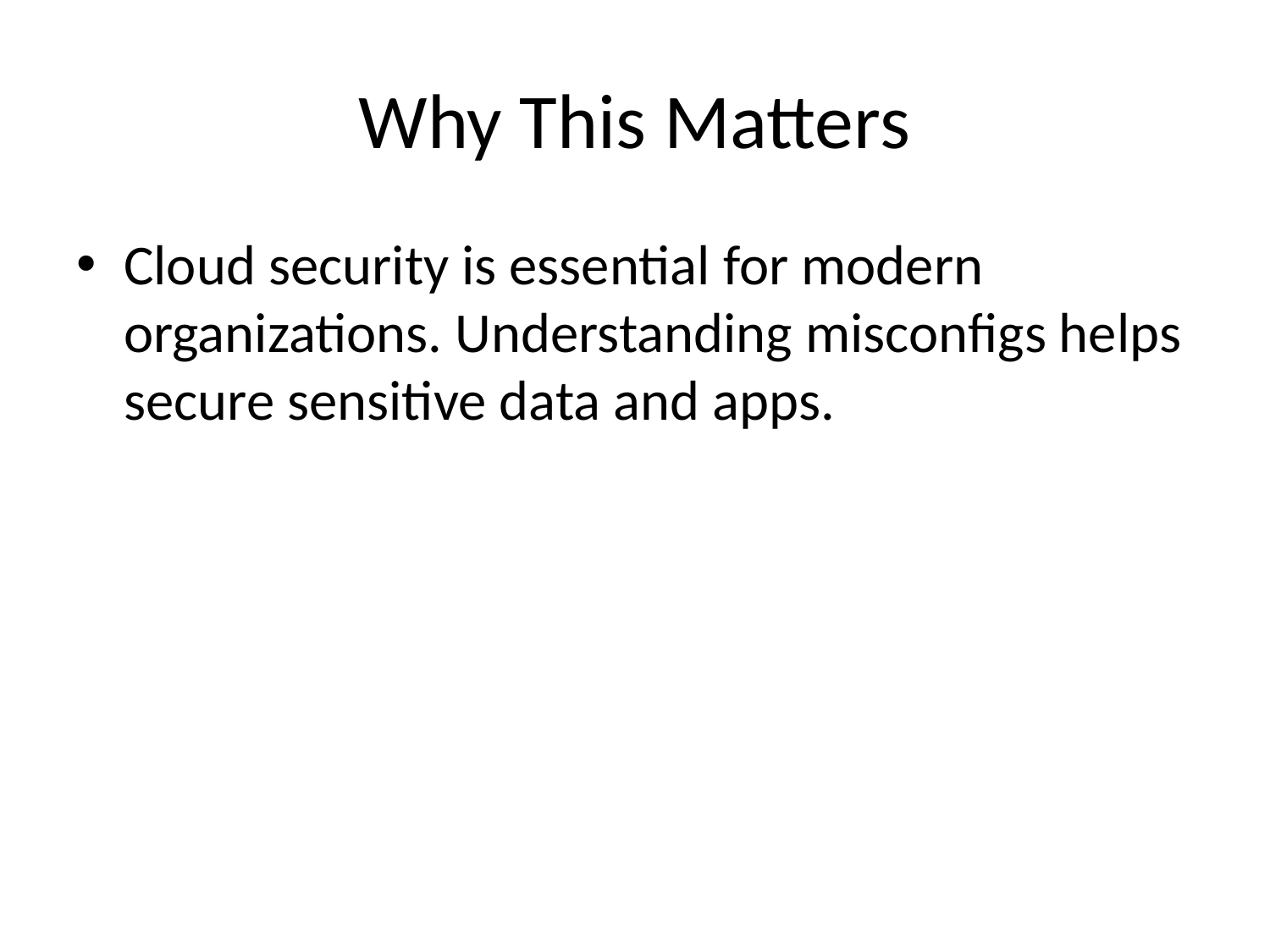

# Why This Matters
Cloud security is essential for modern organizations. Understanding misconfigs helps secure sensitive data and apps.